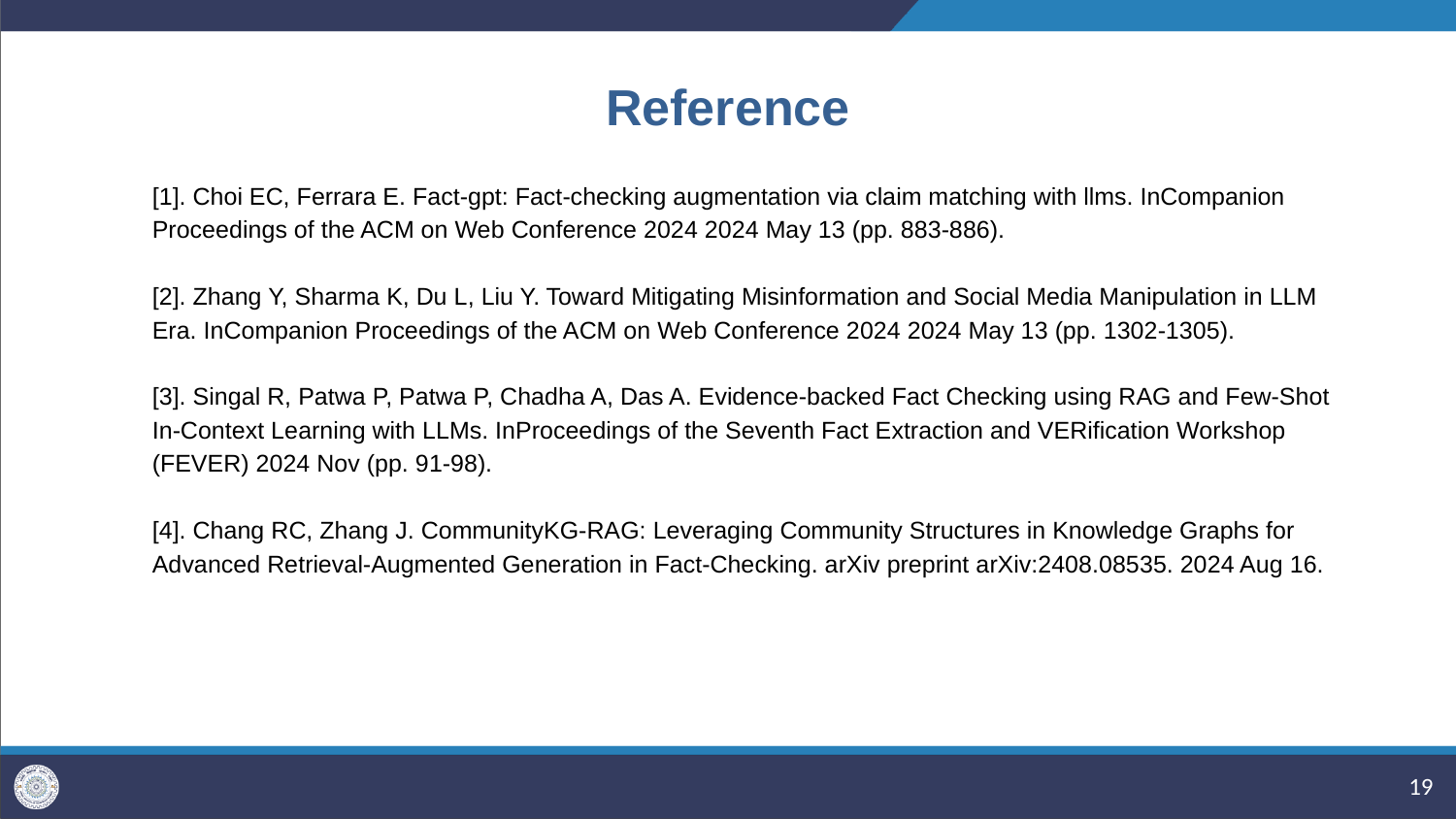

# Reference
[1]. Choi EC, Ferrara E. Fact-gpt: Fact-checking augmentation via claim matching with llms. InCompanion Proceedings of the ACM on Web Conference 2024 2024 May 13 (pp. 883-886).

[2]. Zhang Y, Sharma K, Du L, Liu Y. Toward Mitigating Misinformation and Social Media Manipulation in LLM Era. InCompanion Proceedings of the ACM on Web Conference 2024 2024 May 13 (pp. 1302-1305).

[3]. Singal R, Patwa P, Patwa P, Chadha A, Das A. Evidence-backed Fact Checking using RAG and Few-Shot In-Context Learning with LLMs. InProceedings of the Seventh Fact Extraction and VERification Workshop (FEVER) 2024 Nov (pp. 91-98).

[4]. Chang RC, Zhang J. CommunityKG-RAG: Leveraging Community Structures in Knowledge Graphs for Advanced Retrieval-Augmented Generation in Fact-Checking. arXiv preprint arXiv:2408.08535. 2024 Aug 16.

19